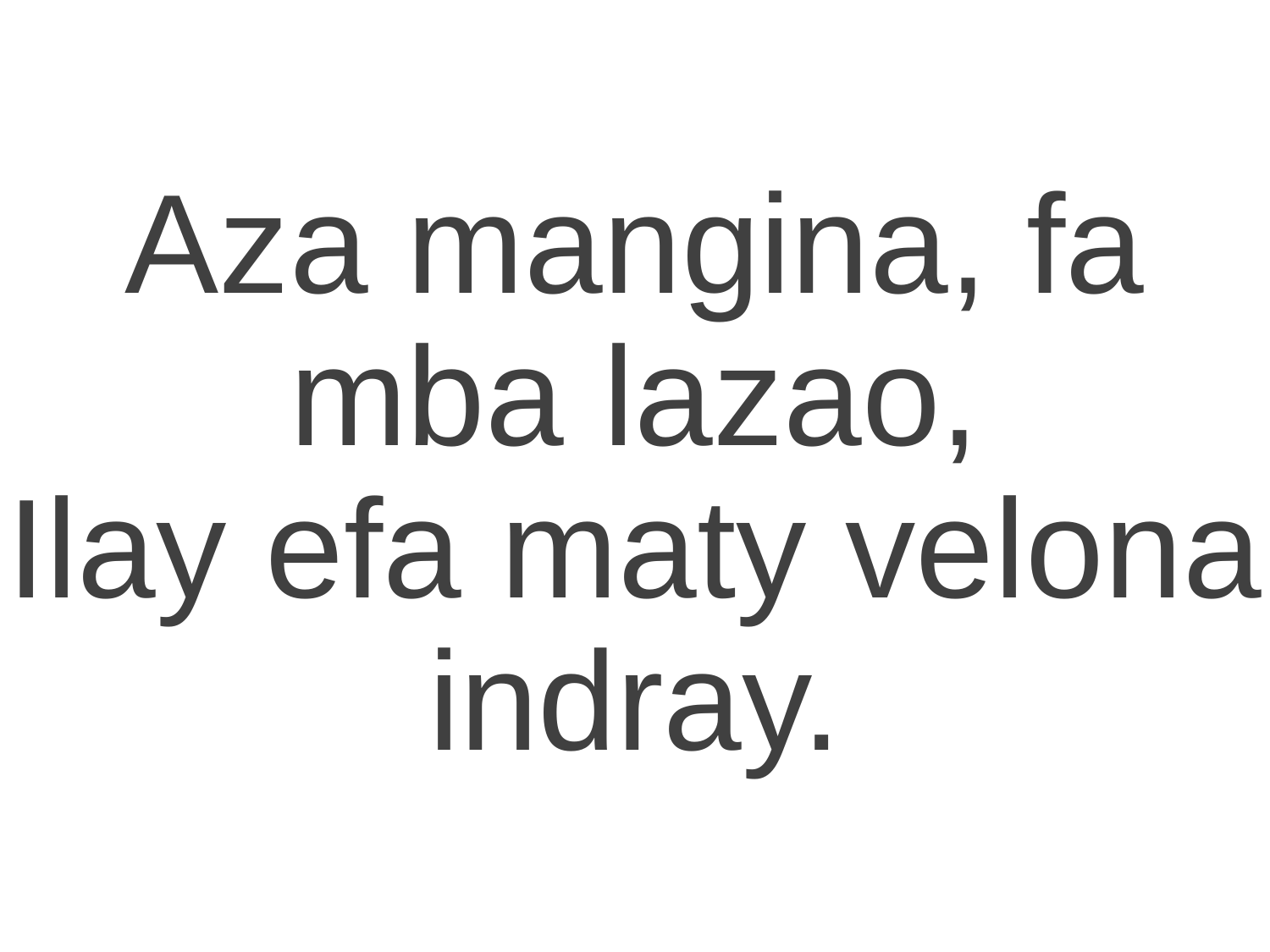

Aza mangina, fa mba lazao,
Ilay efa maty velona indray.